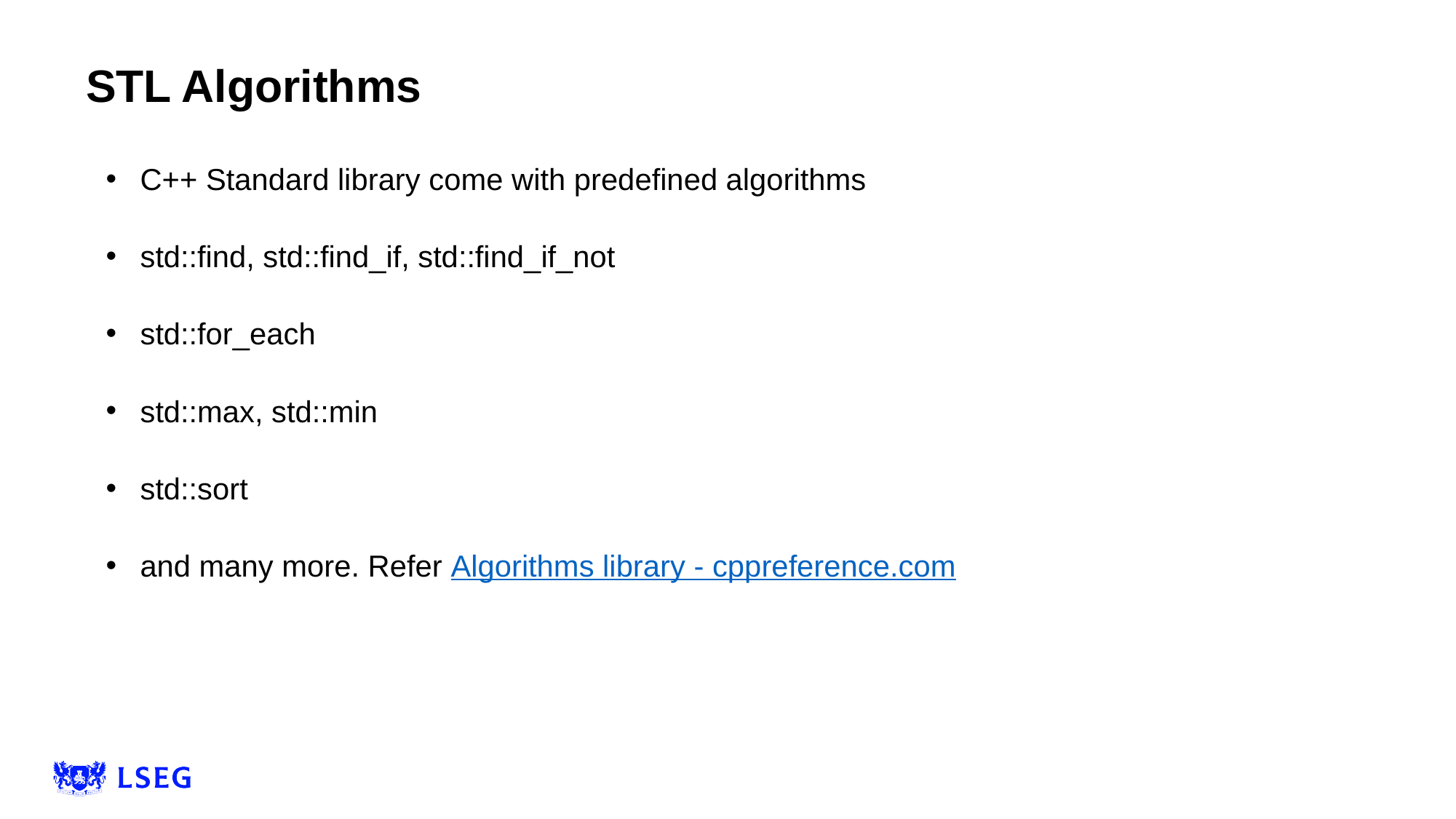

# STL Algorithms
C++ Standard library come with predefined algorithms
std::find, std::find_if, std::find_if_not
std::for_each
std::max, std::min
std::sort
and many more. Refer Algorithms library - cppreference.com